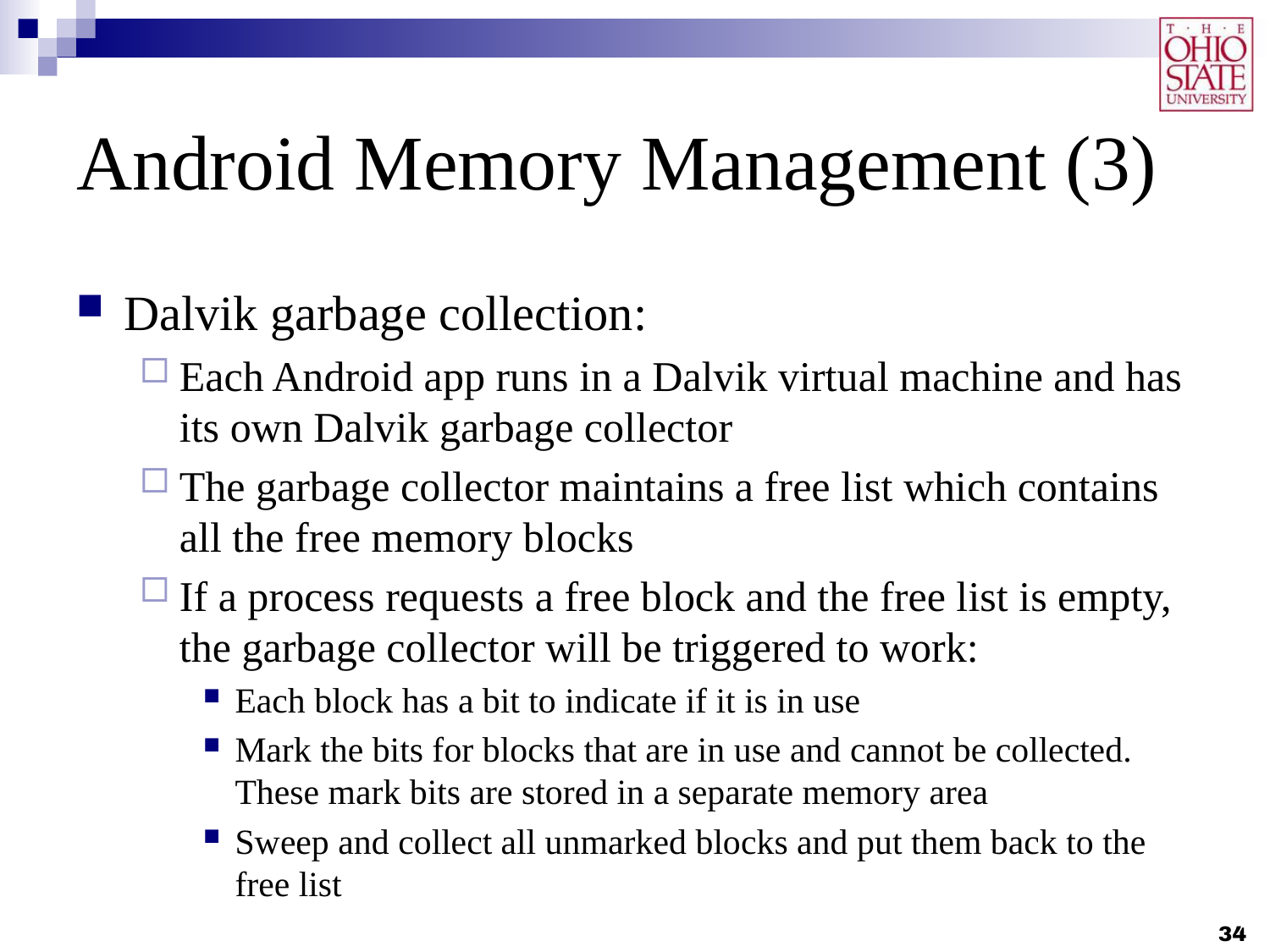

# Android Memory Management (3)
Dalvik garbage collection:
Each Android app runs in a Dalvik virtual machine and has its own Dalvik garbage collector
The garbage collector maintains a free list which contains all the free memory blocks
If a process requests a free block and the free list is empty, the garbage collector will be triggered to work:
Each block has a bit to indicate if it is in use
Mark the bits for blocks that are in use and cannot be collected. These mark bits are stored in a separate memory area
Sweep and collect all unmarked blocks and put them back to the free list
34